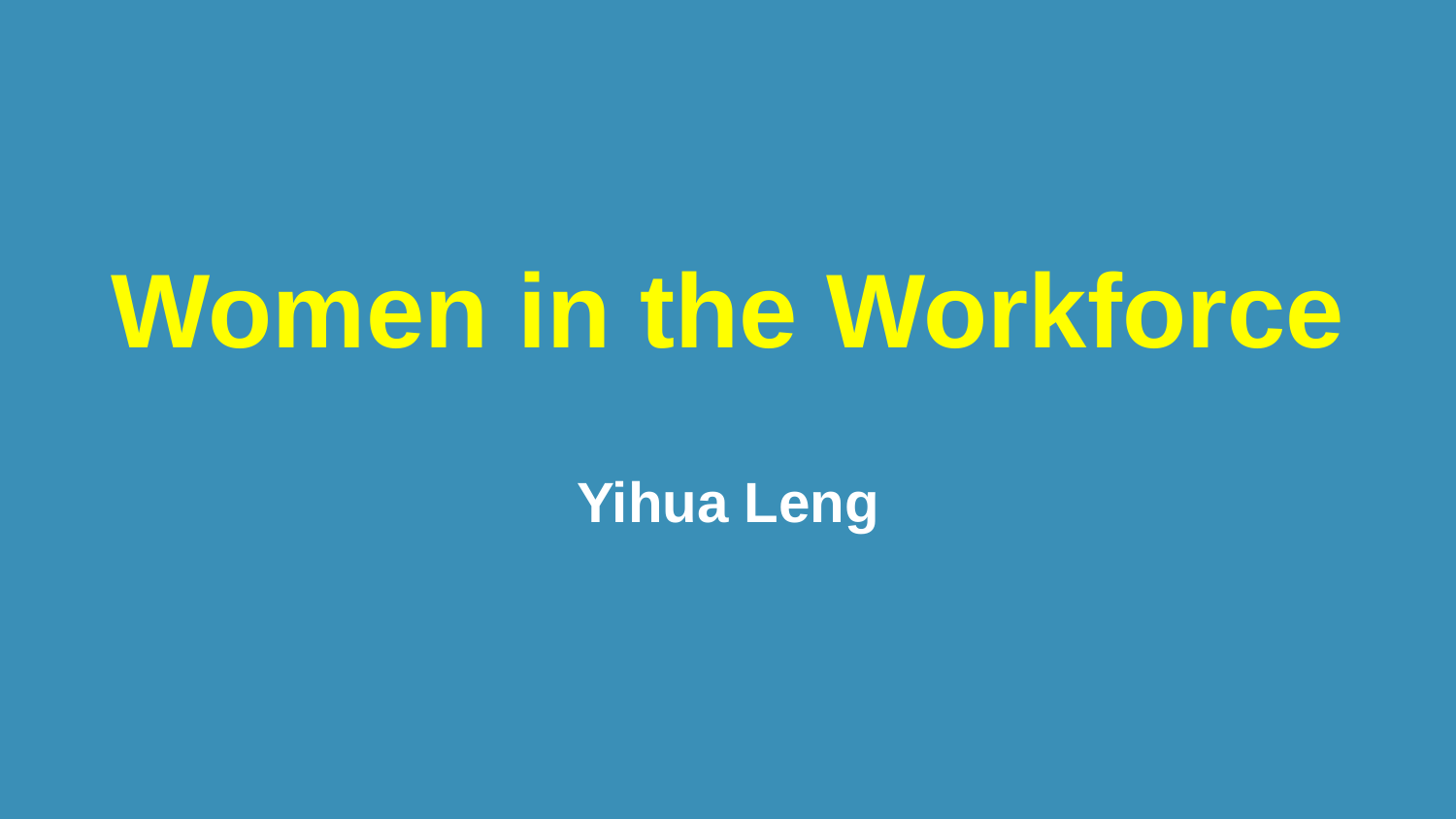

# Women in the Workforce
Yihua Leng